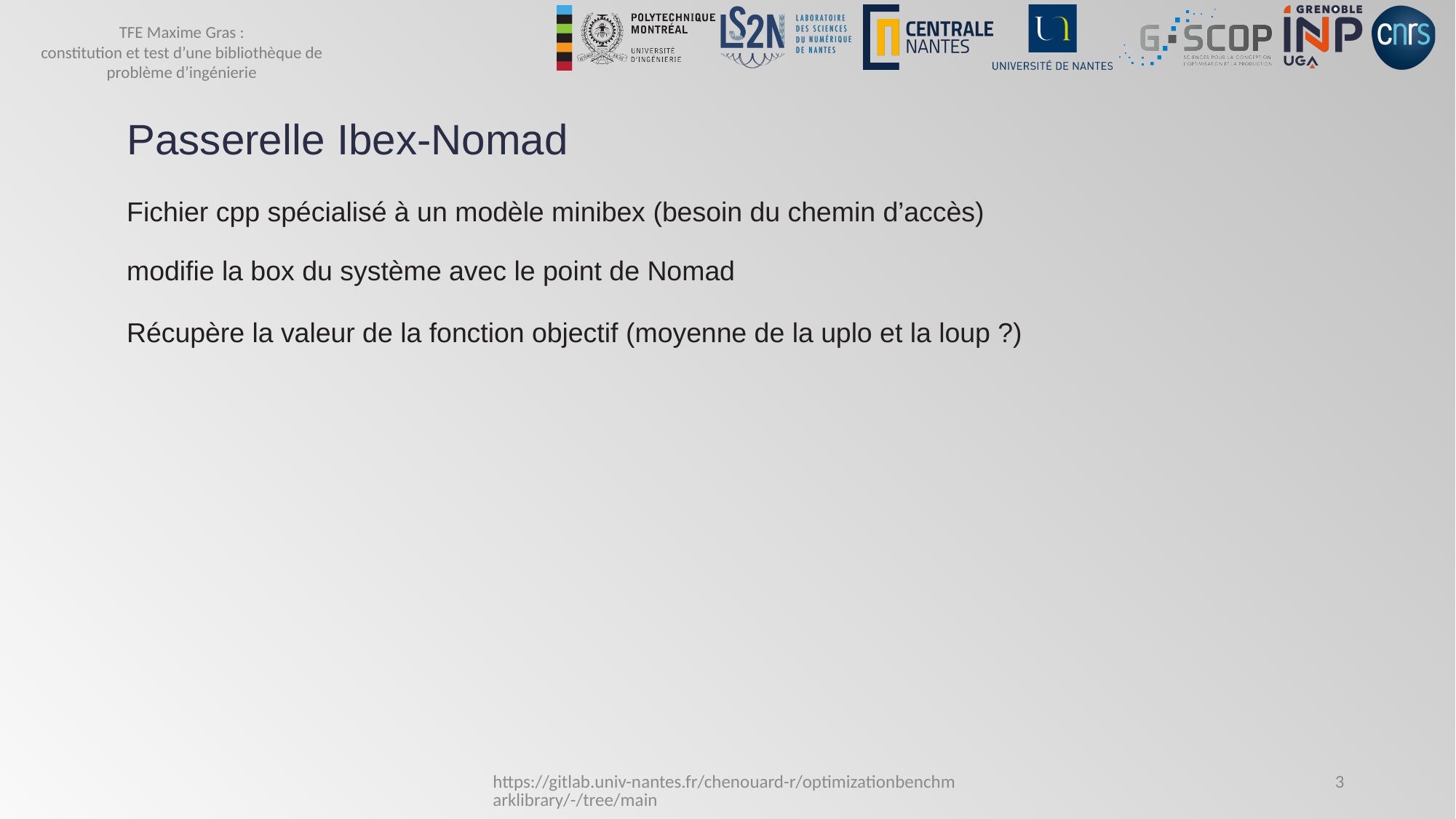

# Passerelle Ibex-Nomad
Fichier cpp spécialisé à un modèle minibex (besoin du chemin d’accès)
modifie la box du système avec le point de Nomad
Récupère la valeur de la fonction objectif (moyenne de la uplo et la loup ?)
https://gitlab.univ-nantes.fr/chenouard-r/optimizationbenchmarklibrary/-/tree/main
3